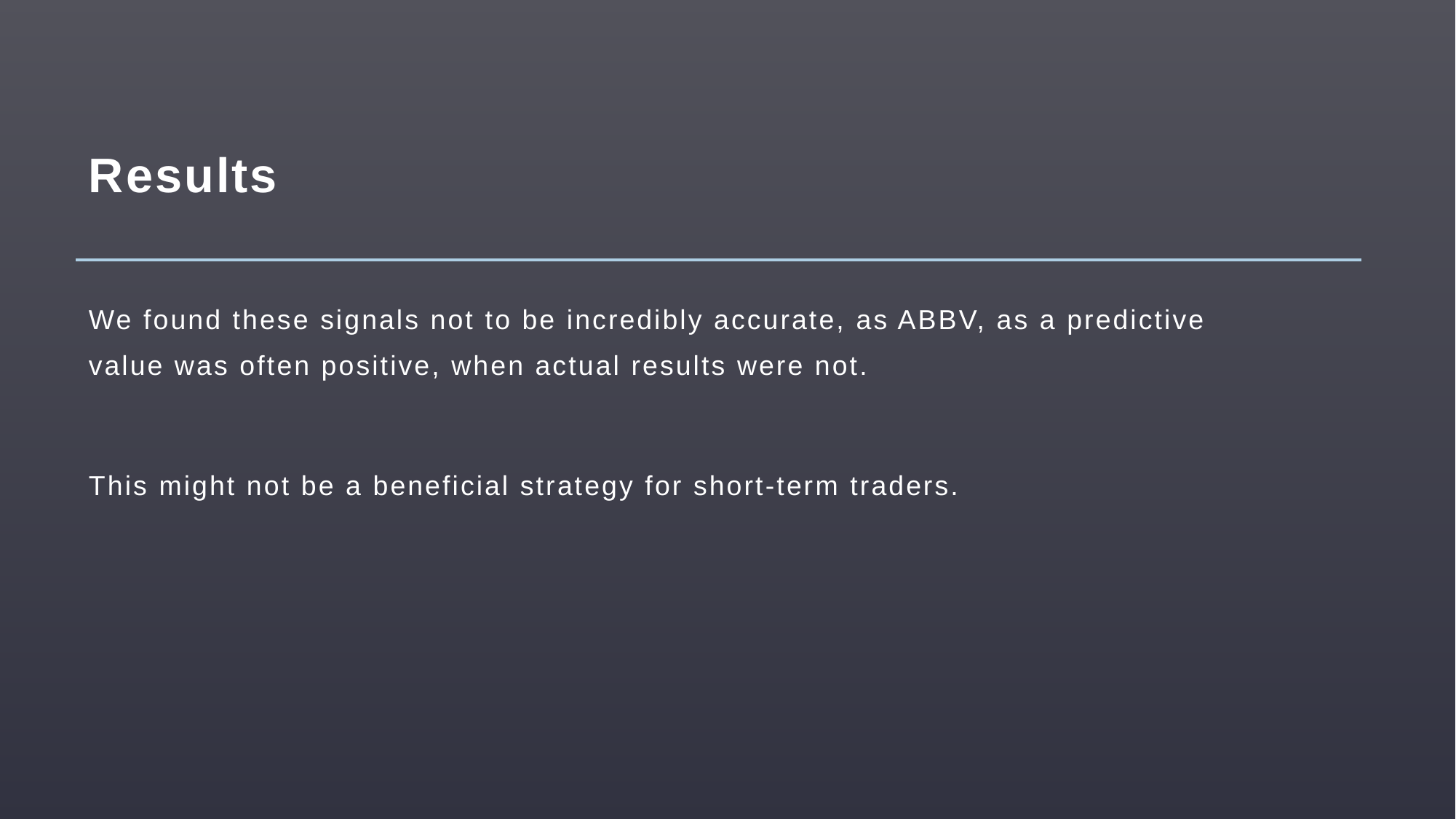

# Results
We found these signals not to be incredibly accurate, as ABBV, as a predictive value was often positive, when actual results were not.

This might not be a beneficial strategy for short-term traders.